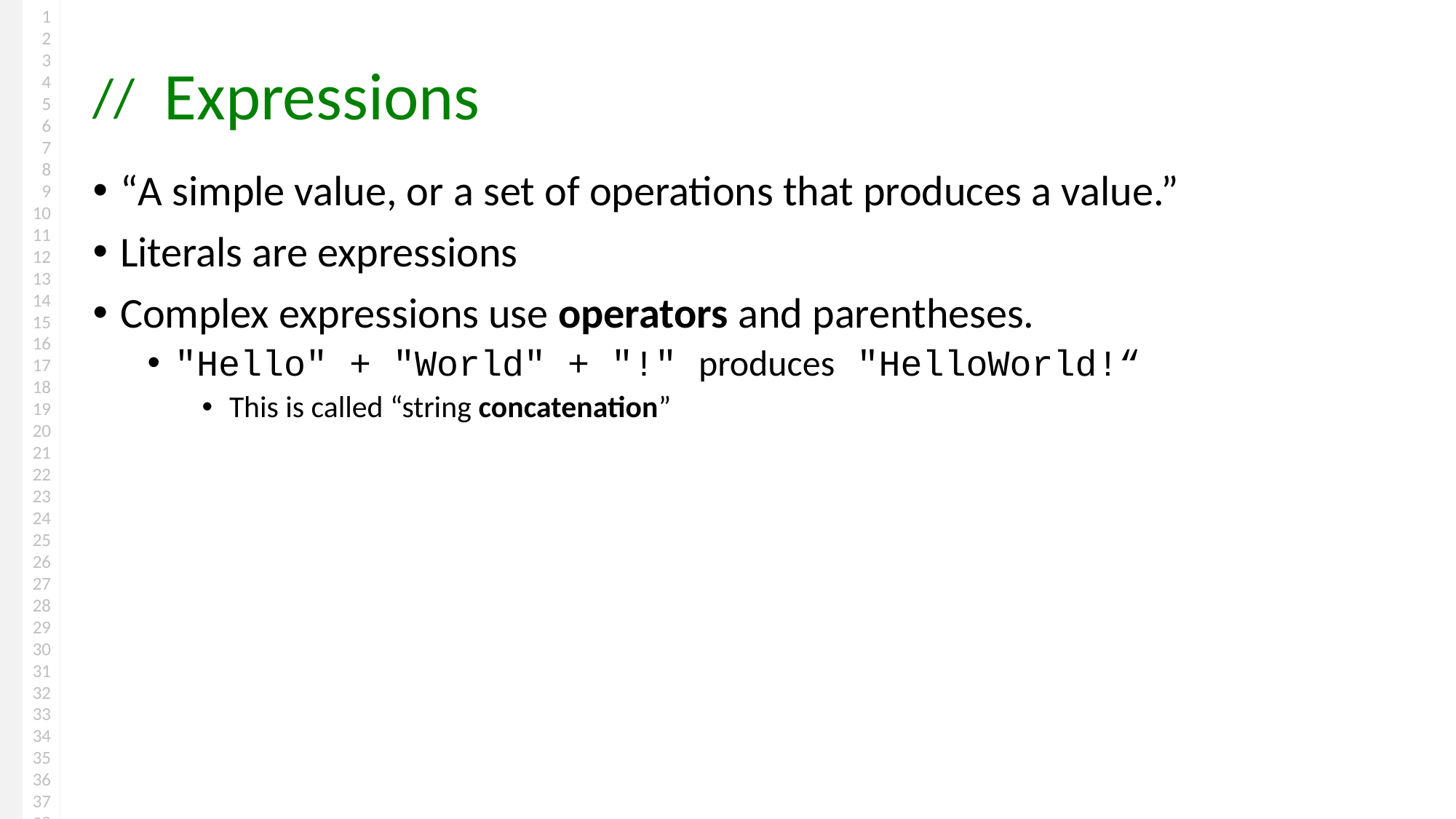

# Expressions
“A simple value, or a set of operations that produces a value.”
Literals are expressions
Complex expressions use operators and parentheses.
"Hello" + "World" + "!" produces "HelloWorld!“
This is called “string concatenation”